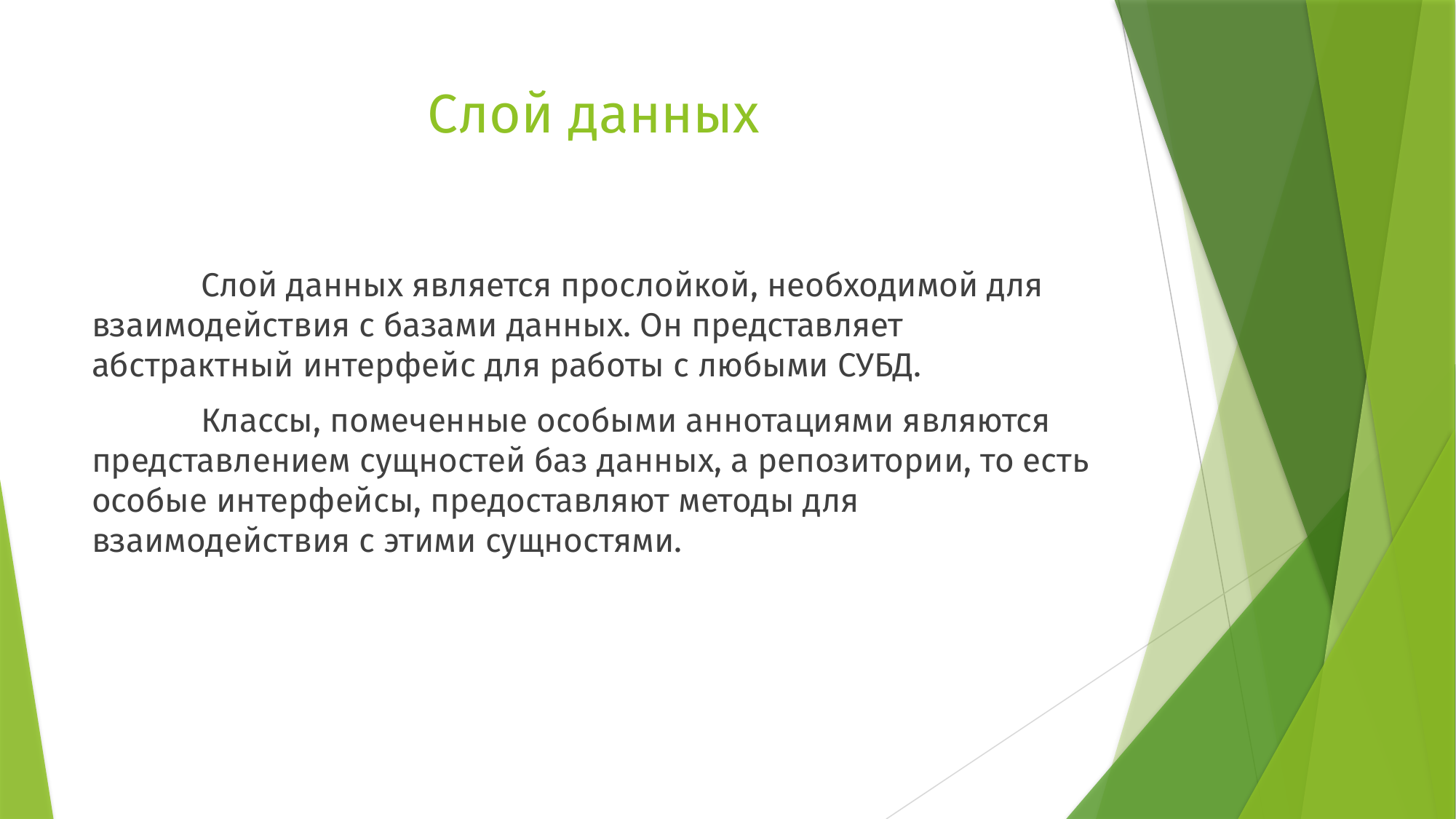

# Слой данных
	Слой данных является прослойкой, необходимой для взаимодействия с базами данных. Он представляет абстрактный интерфейс для работы с любыми СУБД.
	Классы, помеченные особыми аннотациями являются представлением сущностей баз данных, а репозитории, то есть особые интерфейсы, предоставляют методы для взаимодействия с этими сущностями.